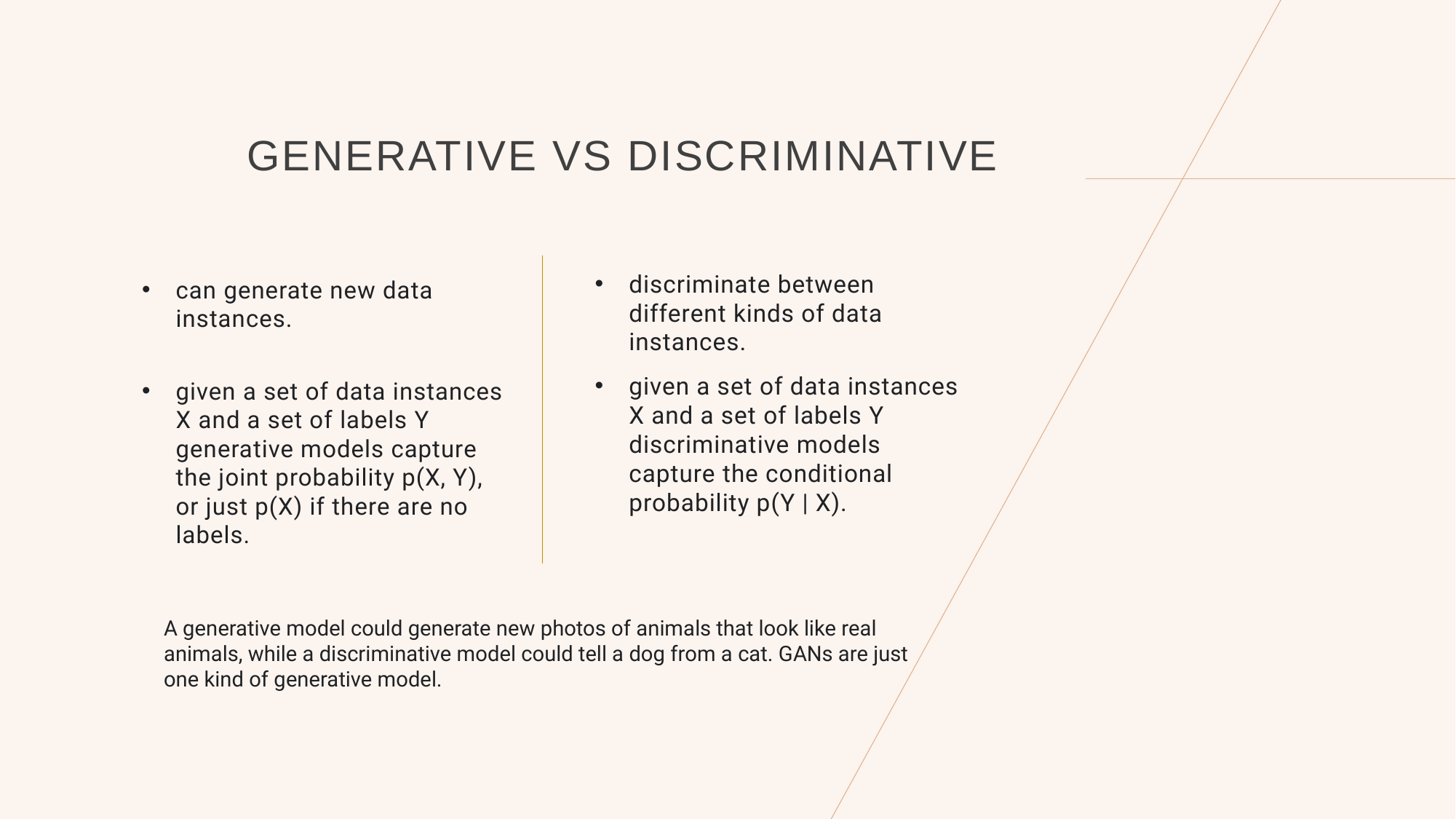

# Generative Vs Discriminative
discriminate between different kinds of data instances.
given a set of data instances X and a set of labels Y discriminative models capture the conditional probability p(Y | X).

can generate new data instances.
given a set of data instances X and a set of labels Y generative models capture the joint probability p(X, Y), or just p(X) if there are no labels.

A generative model could generate new photos of animals that look like real animals, while a discriminative model could tell a dog from a cat. GANs are just one kind of generative model.